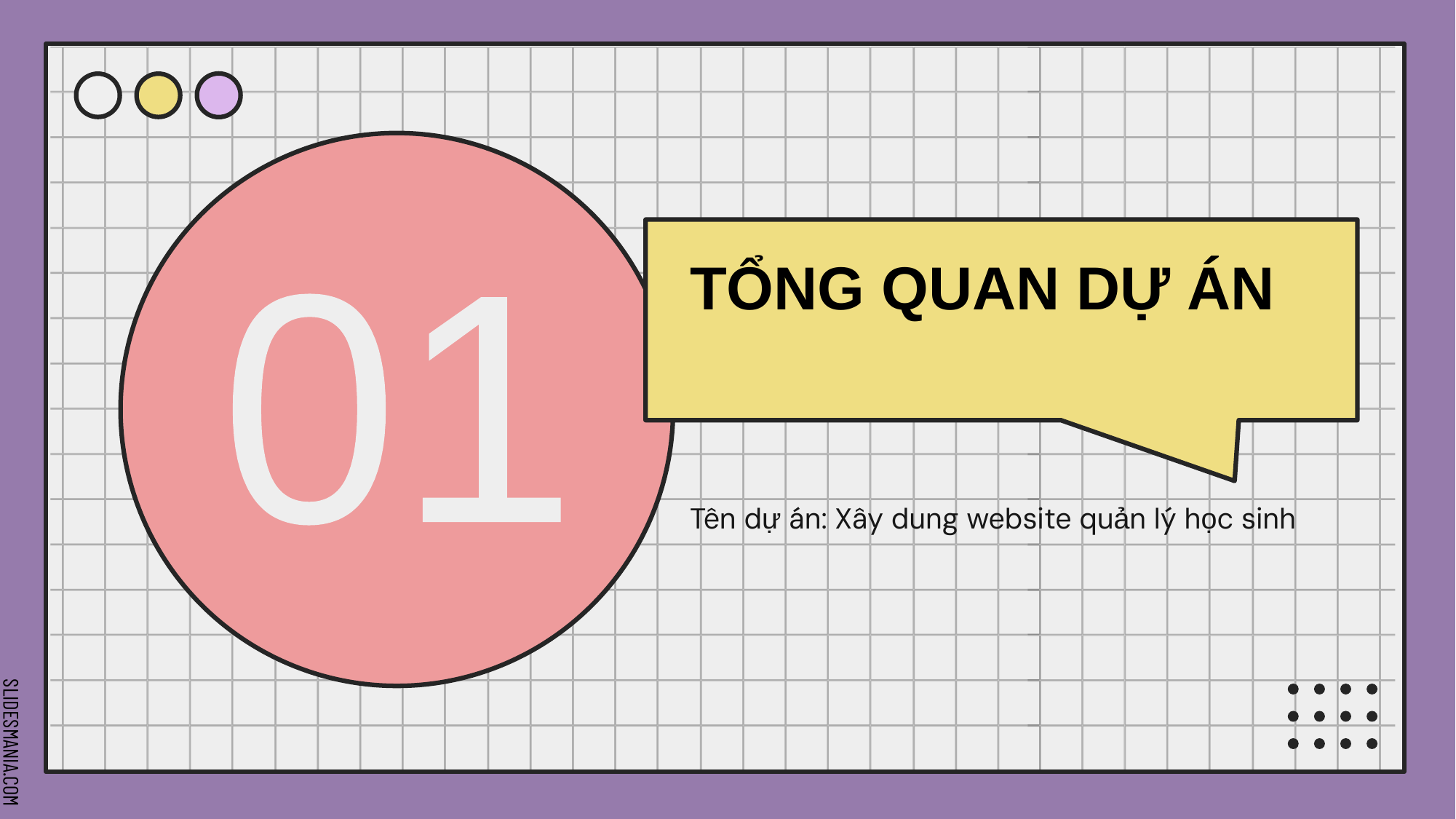

# TỔNG QUAN DỰ ÁN
01
Tên dự án: Xây dung website quản lý học sinh